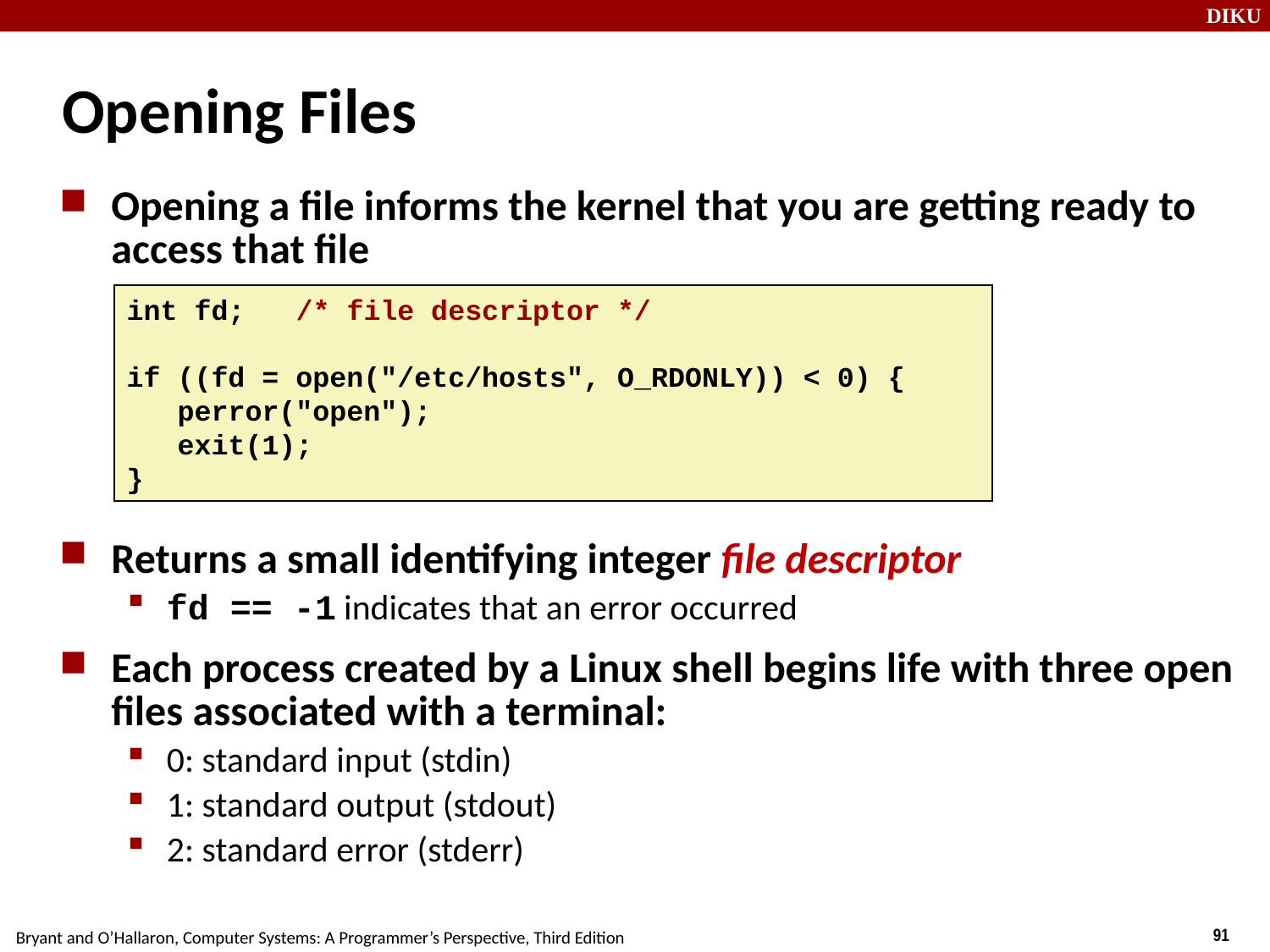

Opening Files
Opening a file informs the kernel that you are getting ready to access that file

Returns a small identifying integer file descriptor
fd == -1 indicates that an error occurred
Each process created by a Linux shell begins life with three open files associated with a terminal:
0: standard input (stdin)
1: standard output (stdout)
2: standard error (stderr)
int fd;   /* file descriptor */

if ((fd = open("/etc/hosts", O_RDONLY)) < 0) {
   perror("open");
   exit(1);
}